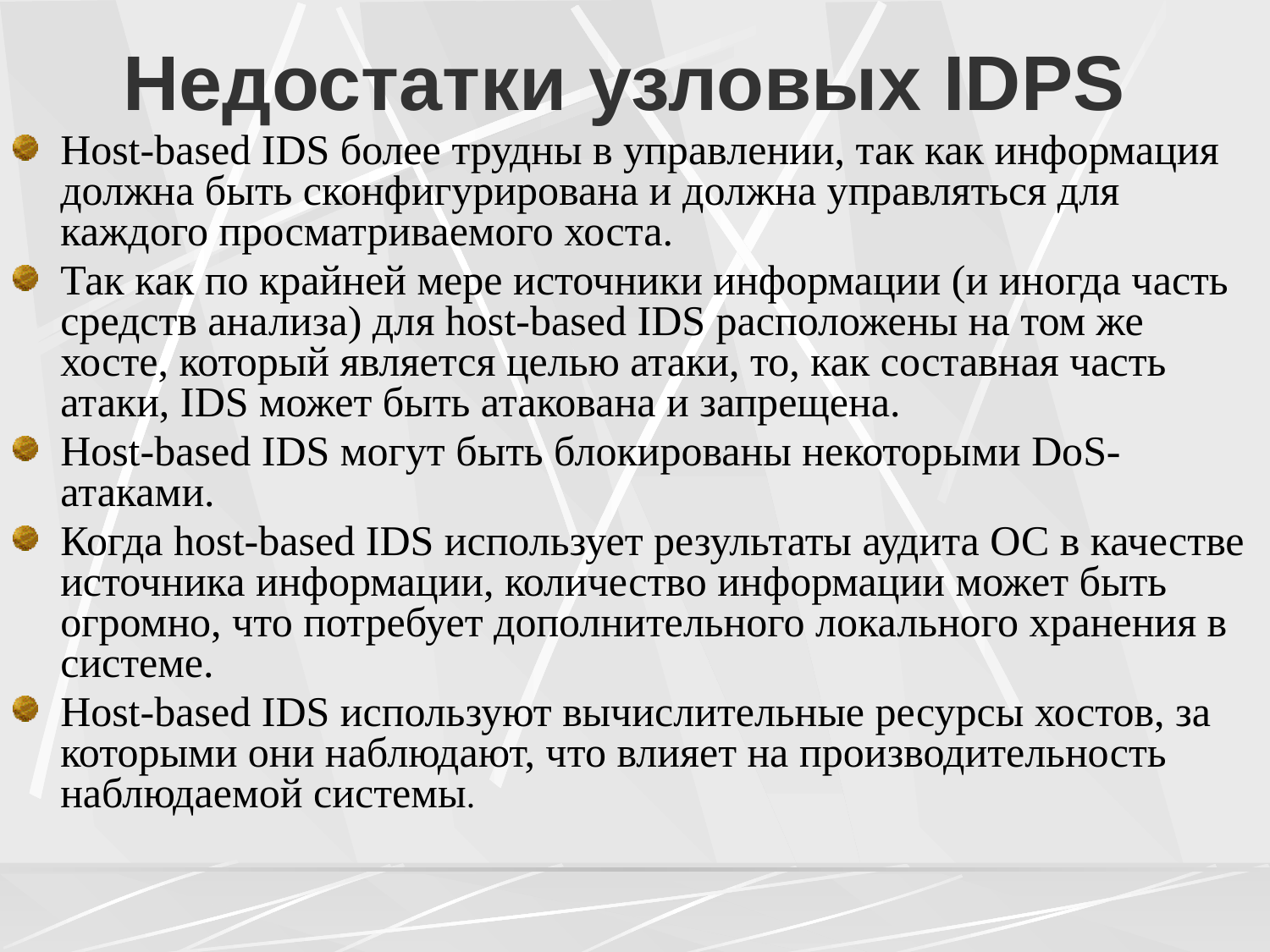

# Недостатки узловых IDPS
Host-based IDS более трудны в управлении, так как информация должна быть сконфигурирована и должна управляться для каждого просматриваемого хоста.
Так как по крайней мере источники информации (и иногда часть средств анализа) для host-based IDS расположены на том же хосте, который является целью атаки, то, как составная часть атаки, IDS может быть атакована и запрещена.
Host-based IDS могут быть блокированы некоторыми DoS-атаками.
Когда host-based IDS использует результаты аудита ОС в качестве источника информации, количество информации может быть огромно, что потребует дополнительного локального хранения в системе.
Host-based IDS используют вычислительные ресурсы хостов, за которыми они наблюдают, что влияет на производительность наблюдаемой системы.